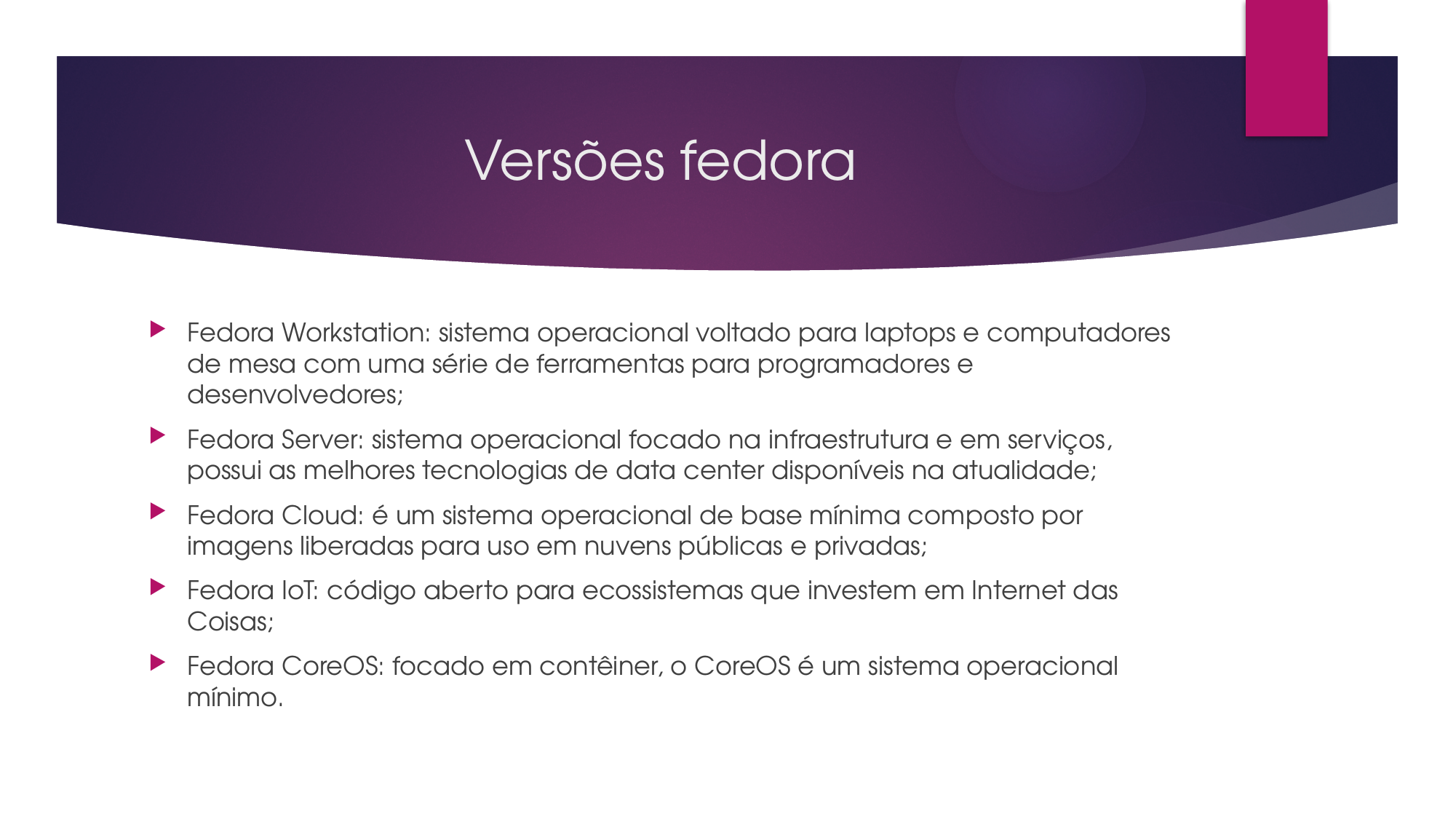

# Versões fedora
Fedora Workstation: sistema operacional voltado para laptops e computadores de mesa com uma série de ferramentas para programadores e desenvolvedores;
Fedora Server: sistema operacional focado na infraestrutura e em serviços, possui as melhores tecnologias de data center disponíveis na atualidade;
Fedora Cloud: é um sistema operacional de base mínima composto por imagens liberadas para uso em nuvens públicas e privadas;
Fedora IoT: código aberto para ecossistemas que investem em Internet das Coisas;
Fedora CoreOS: focado em contêiner, o CoreOS é um sistema operacional mínimo.